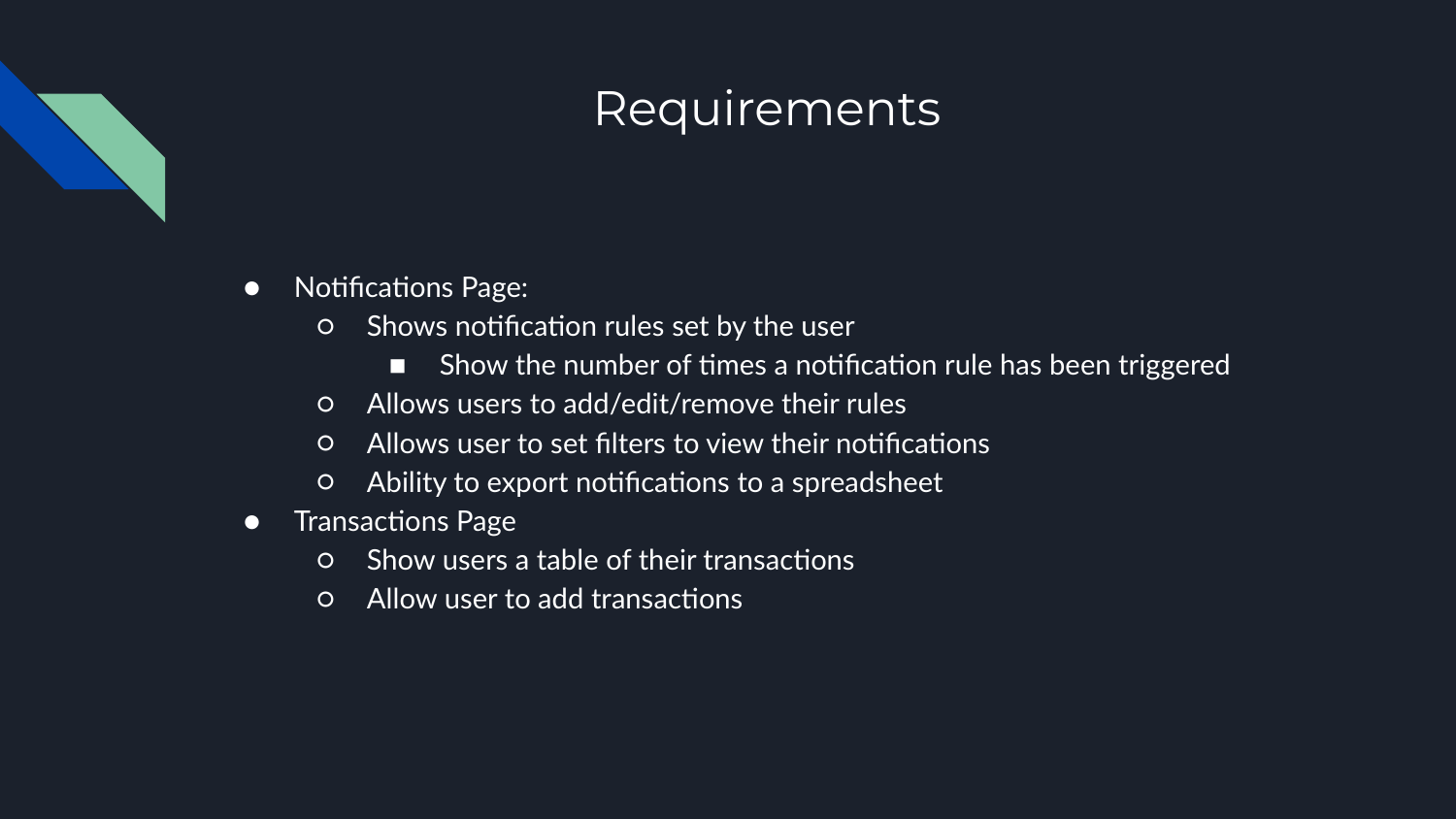

# Requirements

Notifications Page:
Shows notification rules set by the user
Show the number of times a notification rule has been triggered
Allows users to add/edit/remove their rules
Allows user to set filters to view their notifications
Ability to export notifications to a spreadsheet
Transactions Page
Show users a table of their transactions
Allow user to add transactions